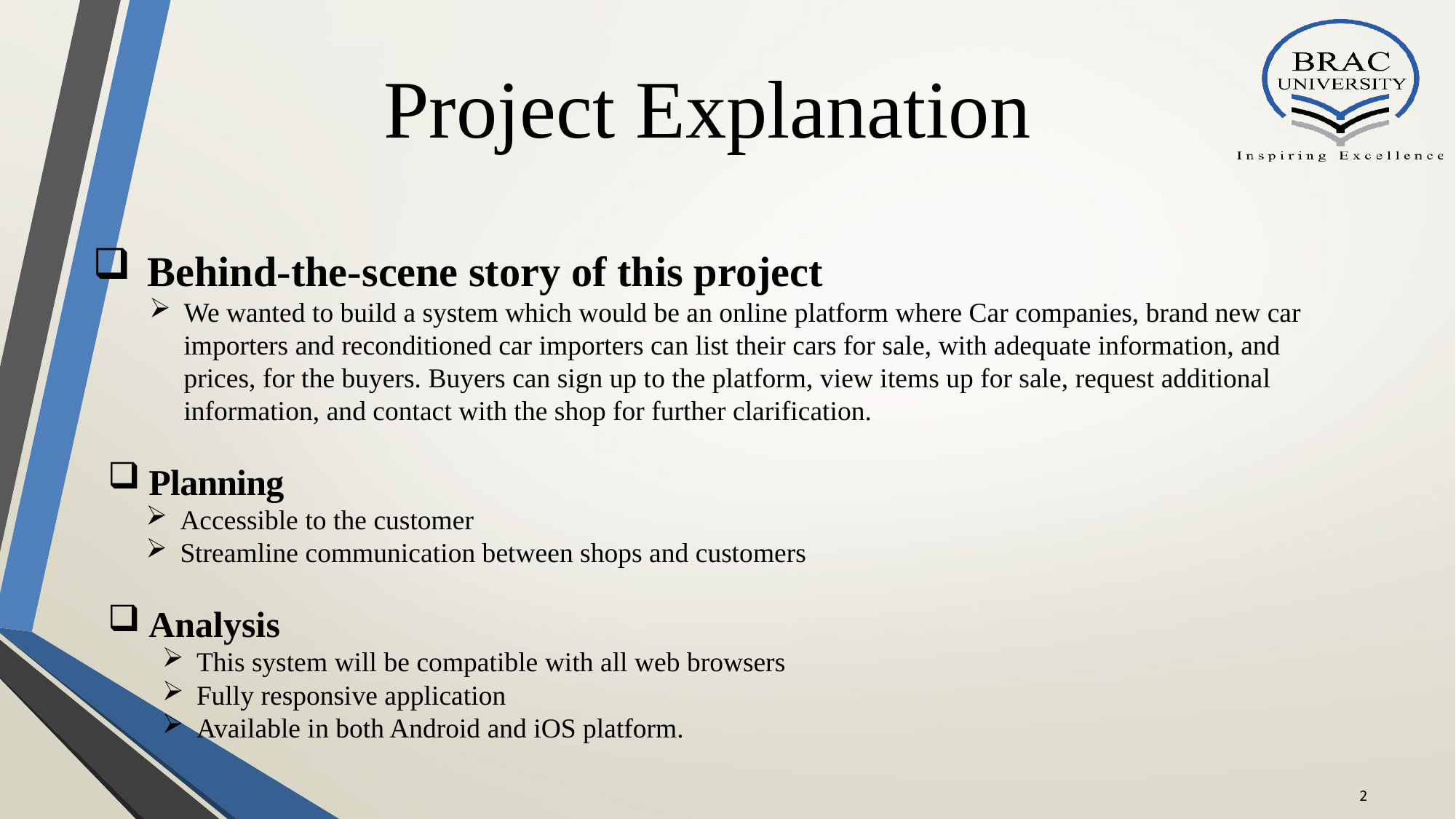

Project Explanation

Behind-the-scene story of this project
We wanted to build a system which would be an online platform where Car companies, brand new car importers and reconditioned car importers can list their cars for sale, with adequate information, and prices, for the buyers. Buyers can sign up to the platform, view items up for sale, request additional information, and contact with the shop for further clarification.

Planning
Accessible to the customer
Streamline communication between shops and customers

Analysis
This system will be compatible with all web browsers
Fully responsive application
Available in both Android and iOS platform.
2